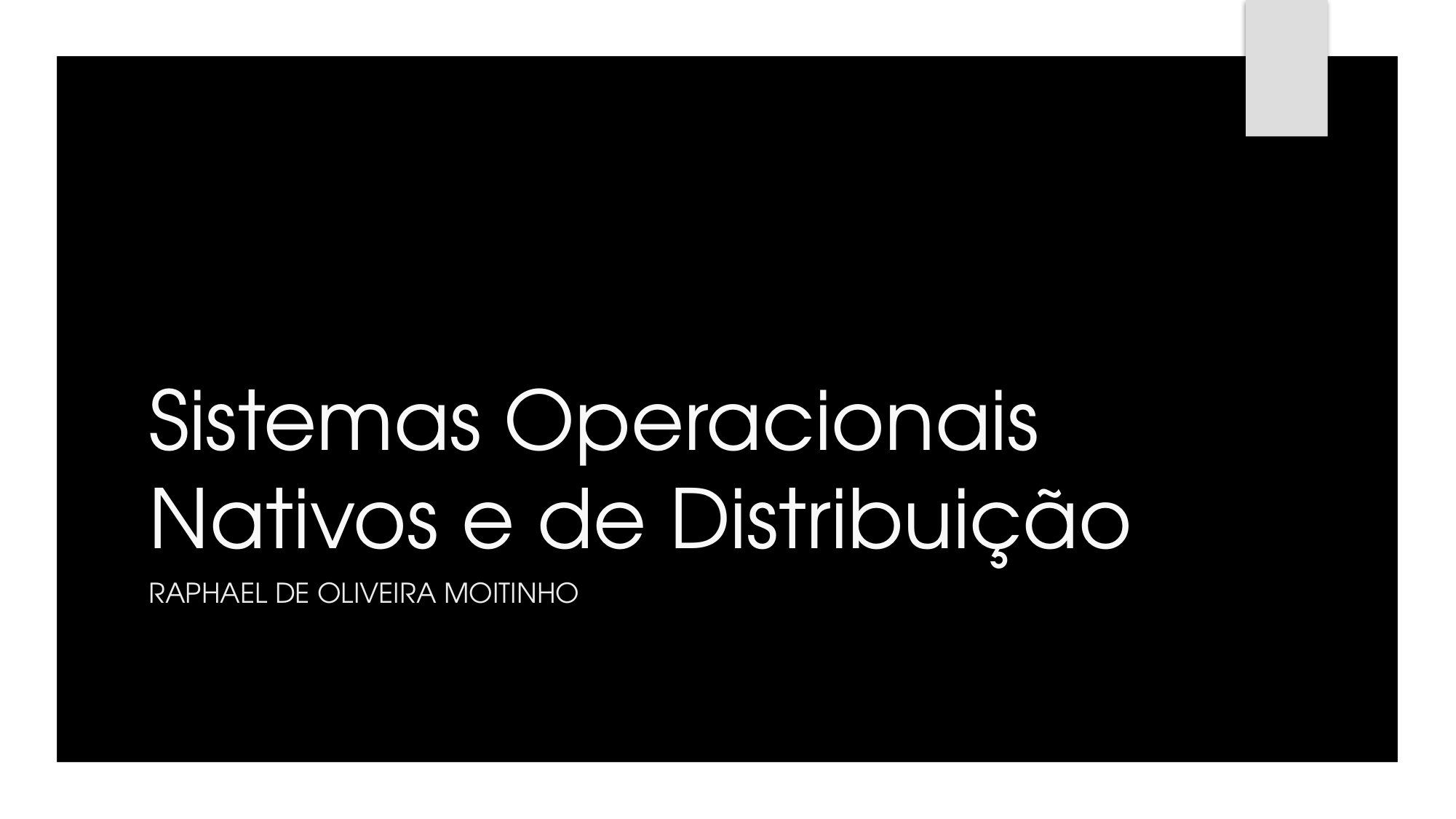

# Sistemas Operacionais Nativos e de Distribuição
RAPHAEL DE OLIVEIRA MOITINHO